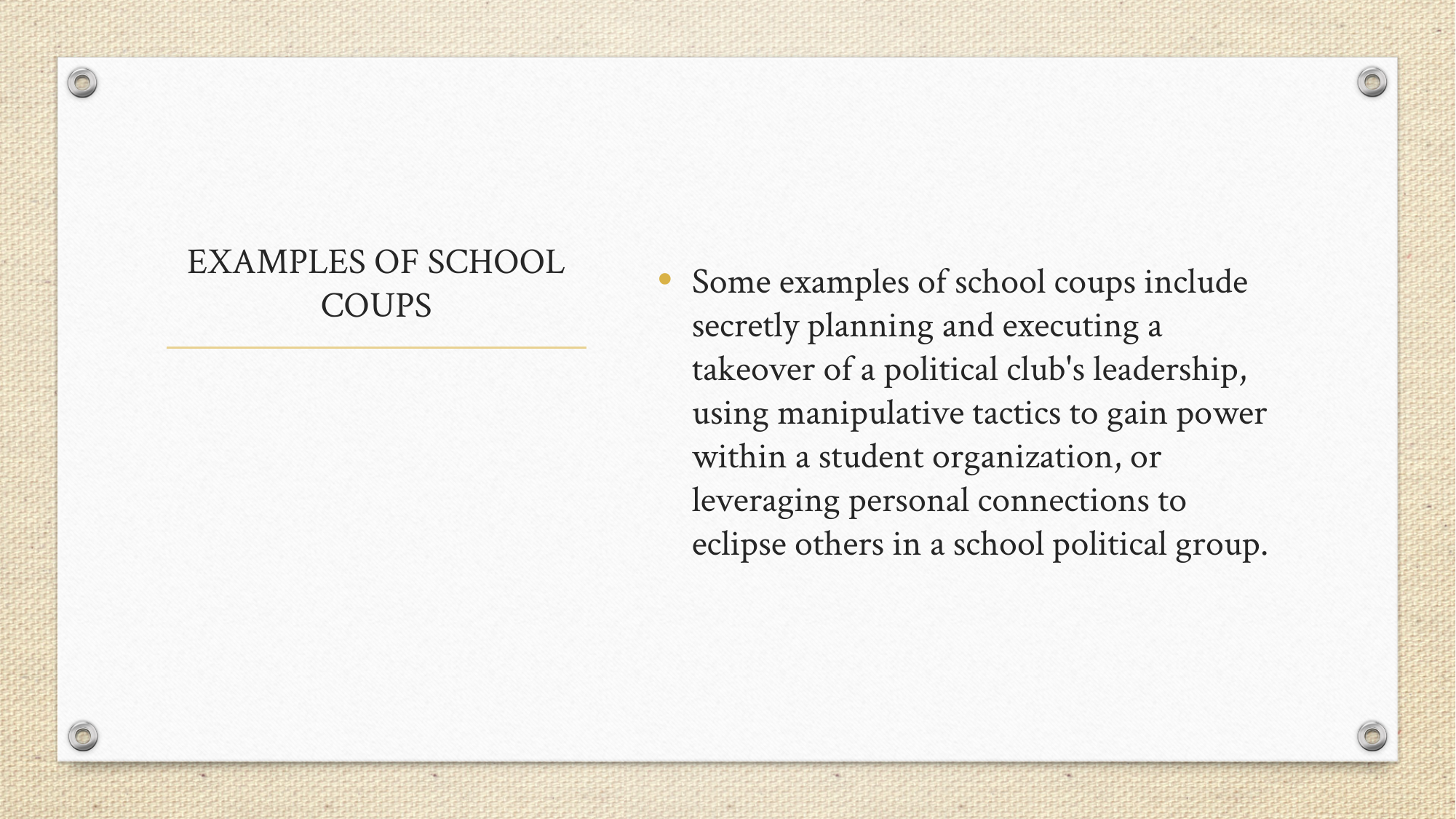

Some examples of school coups include secretly planning and executing a takeover of a political club's leadership, using manipulative tactics to gain power within a student organization, or leveraging personal connections to eclipse others in a school political group.
# EXAMPLES OF SCHOOL COUPS